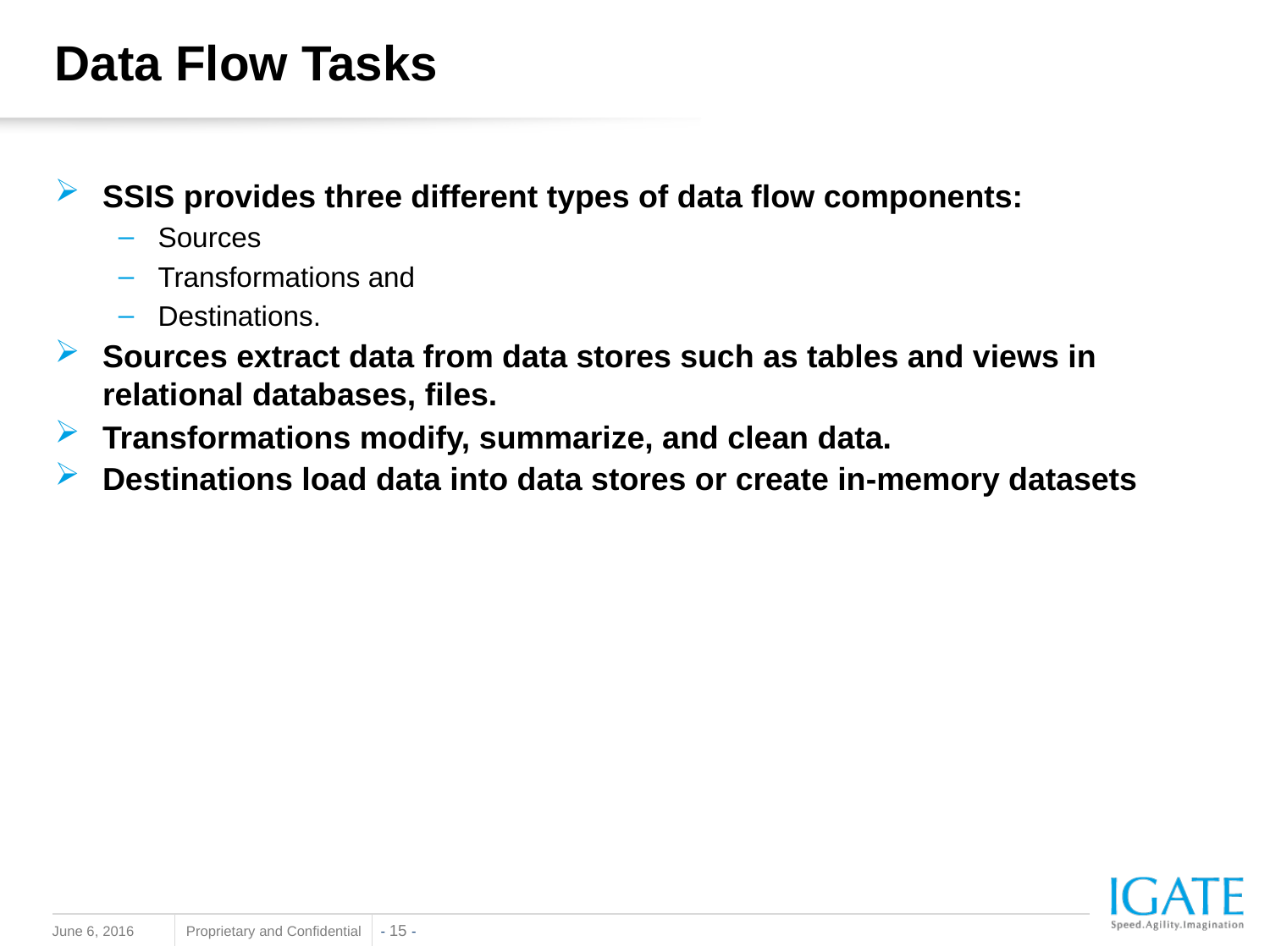

Data Flow Tasks
SSIS provides three different types of data flow components:
Sources
Transformations and
Destinations.
Sources extract data from data stores such as tables and views in relational databases, files.
Transformations modify, summarize, and clean data.
Destinations load data into data stores or create in-memory datasets